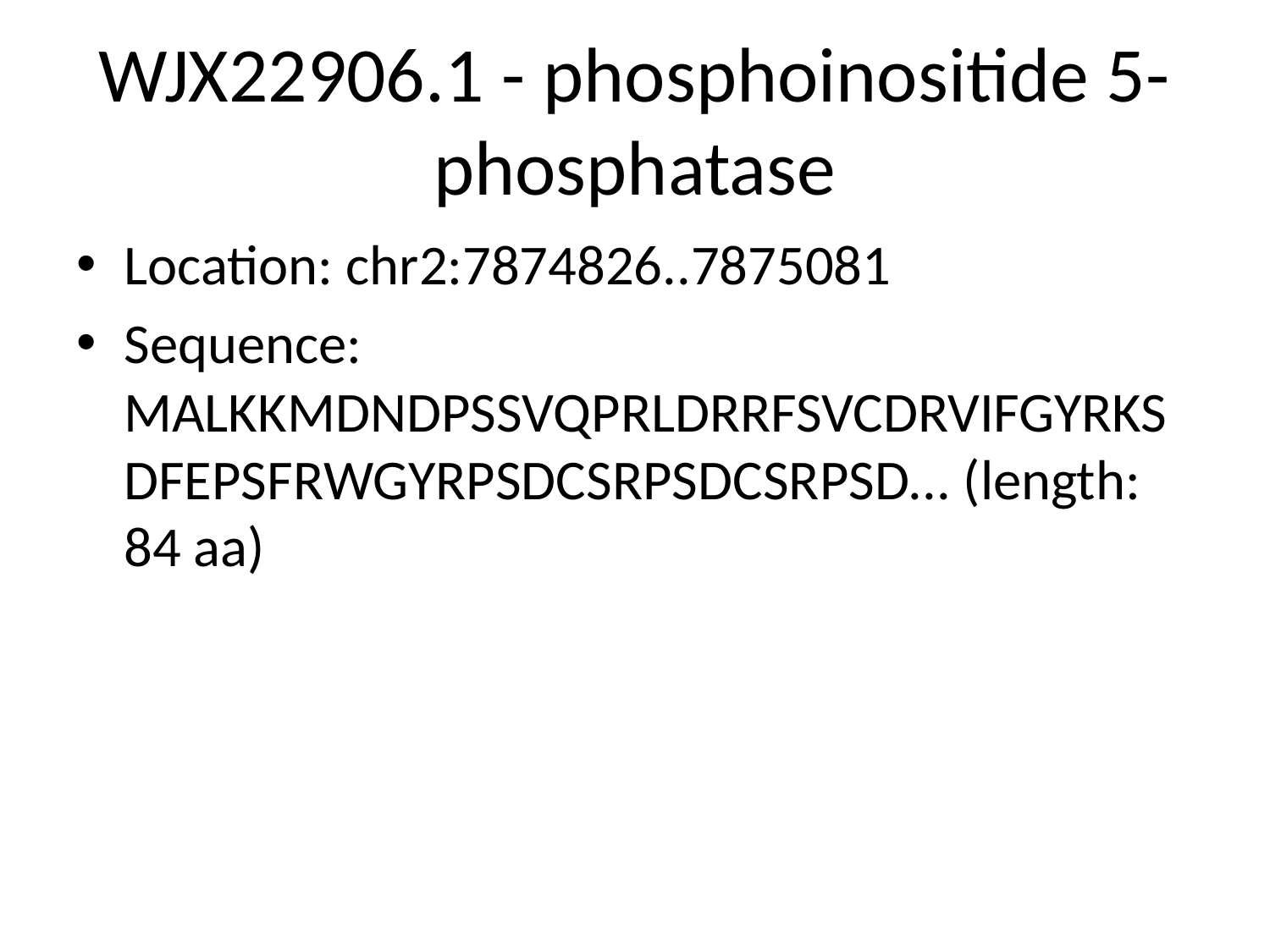

# WJX22906.1 - phosphoinositide 5-phosphatase
Location: chr2:7874826..7875081
Sequence: MALKKMDNDPSSVQPRLDRRFSVCDRVIFGYRKSDFEPSFRWGYRPSDCSRPSDCSRPSD... (length: 84 aa)